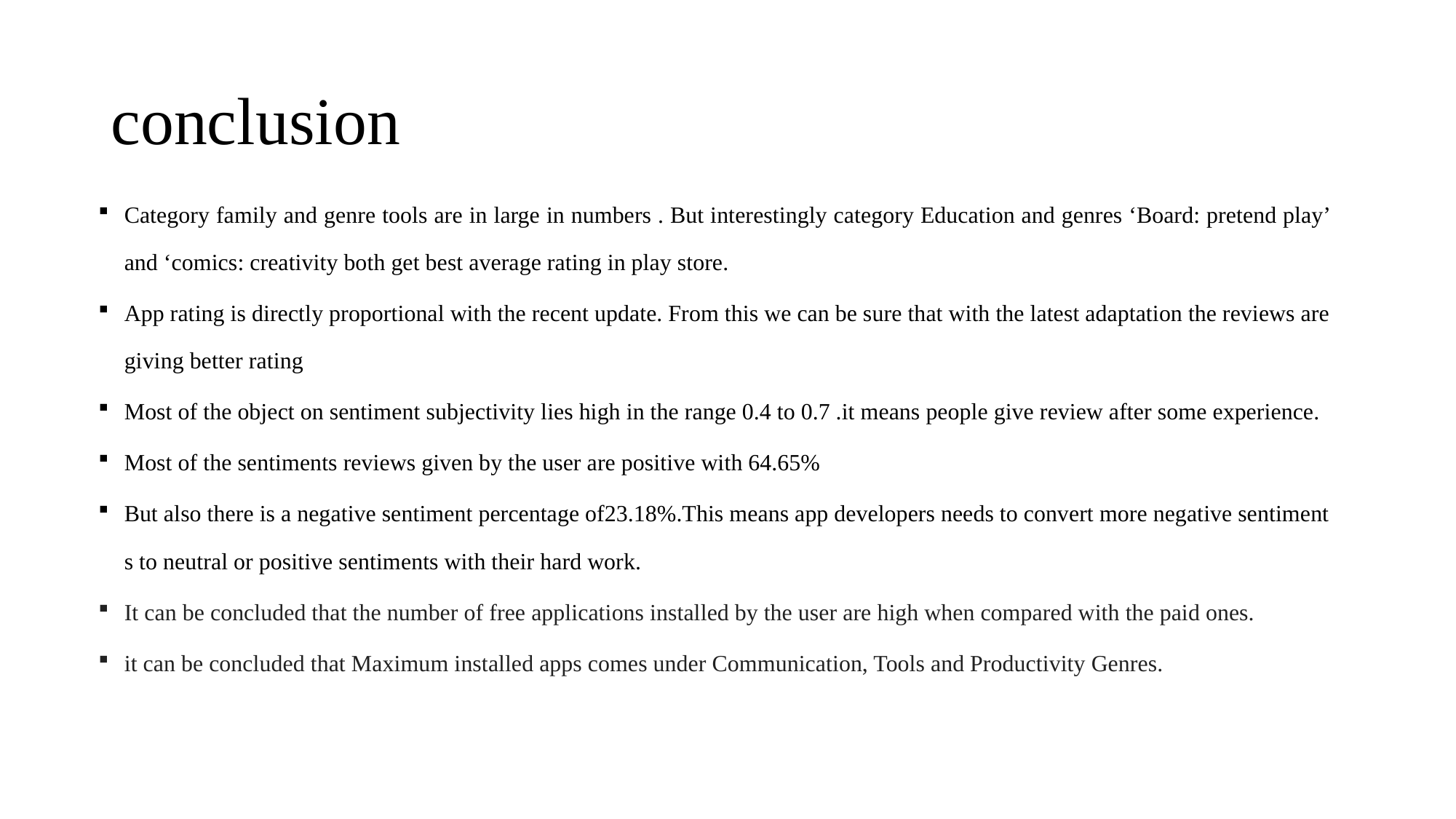

# conclusion
Category family and genre tools are in large in numbers . But interestingly category Education and genres ‘Board: pretend play’ and ‘comics: creativity both get best average rating in play store.
App rating is directly proportional with the recent update. From this we can be sure that with the latest adaptation the reviews are giving better rating
Most of the object on sentiment subjectivity lies high in the range 0.4 to 0.7 .it means people give review after some experience.
Most of the sentiments reviews given by the user are positive with 64.65%
But also there is a negative sentiment percentage of23.18%.This means app developers needs to convert more negative sentiments to neutral or positive sentiments with their hard work.
It can be concluded that the number of free applications installed by the user are high when compared with the paid ones.
it can be concluded that Maximum installed apps comes under Communication, Tools and Productivity Genres.